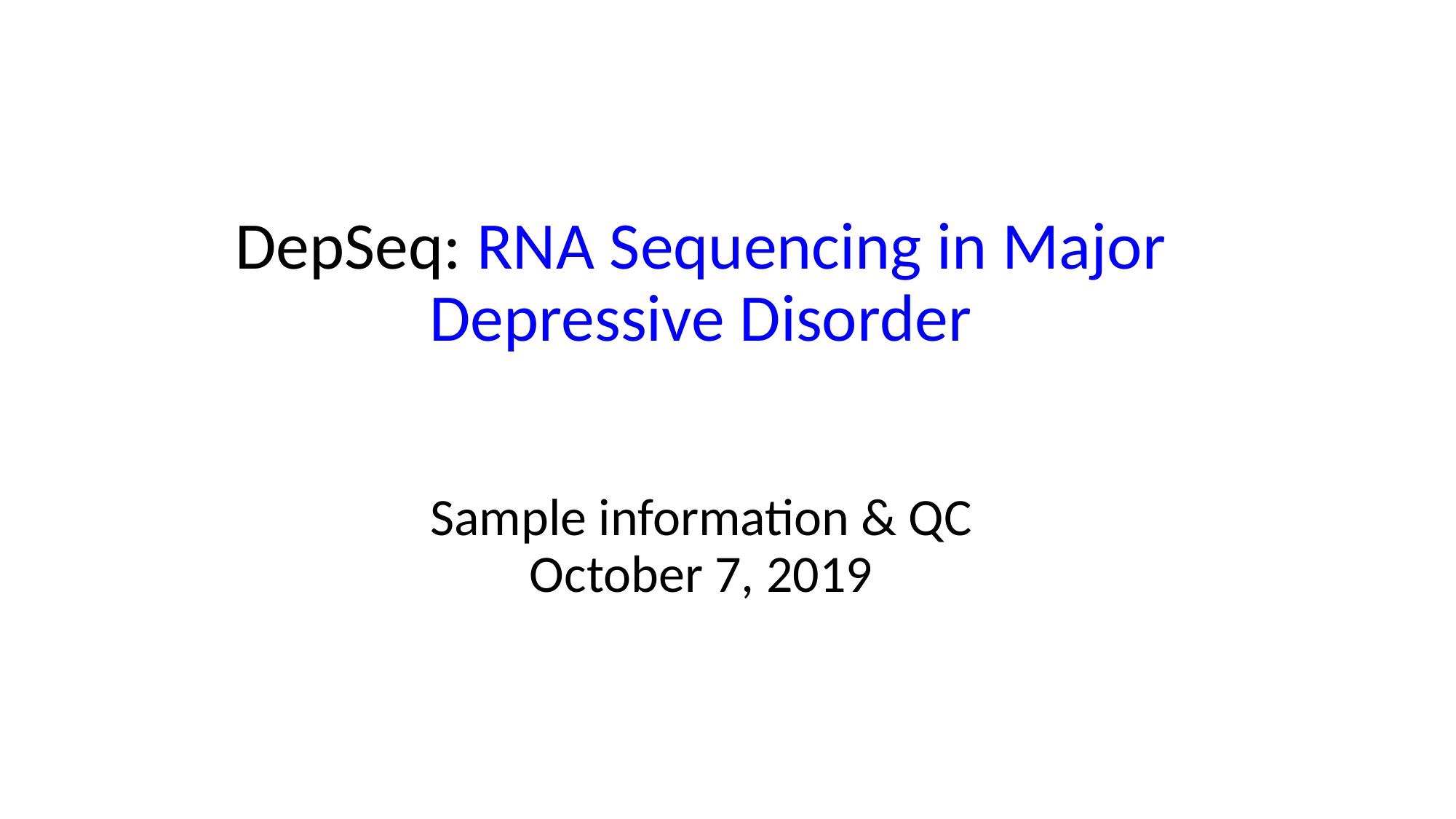

# DepSeq: RNA Sequencing in Major Depressive Disorder
Sample information & QC
October 7, 2019